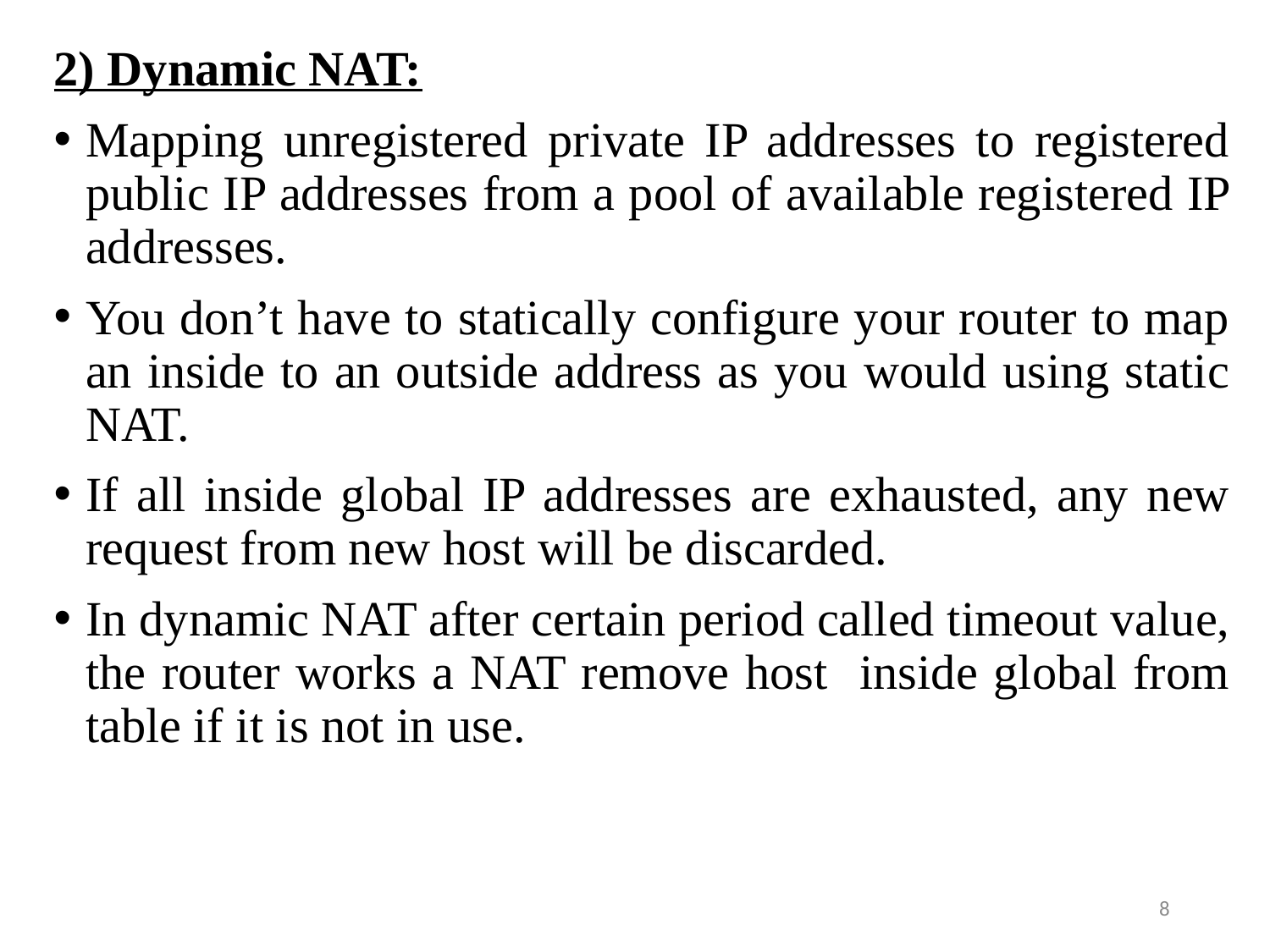

2) Dynamic NAT:
Mapping unregistered private IP addresses to registered public IP addresses from a pool of available registered IP addresses.
You don’t have to statically configure your router to map an inside to an outside address as you would using static NAT.
If all inside global IP addresses are exhausted, any new request from new host will be discarded.
In dynamic NAT after certain period called timeout value, the router works a NAT remove host  inside global from table if it is not in use.
8